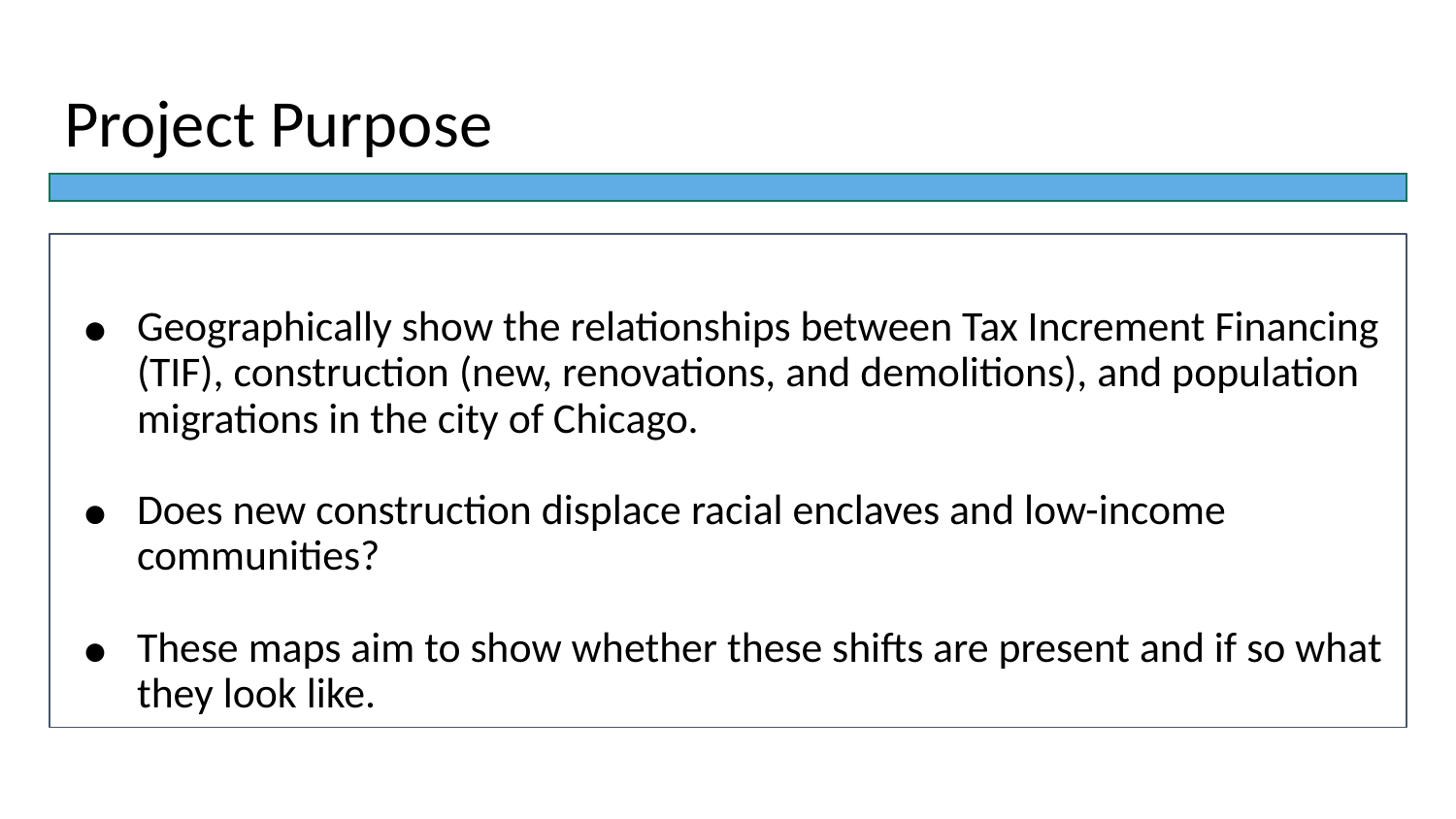

# Project Purpose

Geographically show the relationships between Tax Increment Financing (TIF), construction (new, renovations, and demolitions), and population migrations in the city of Chicago.

Does new construction displace racial enclaves and low-income communities?

These maps aim to show whether these shifts are present and if so what they look like.